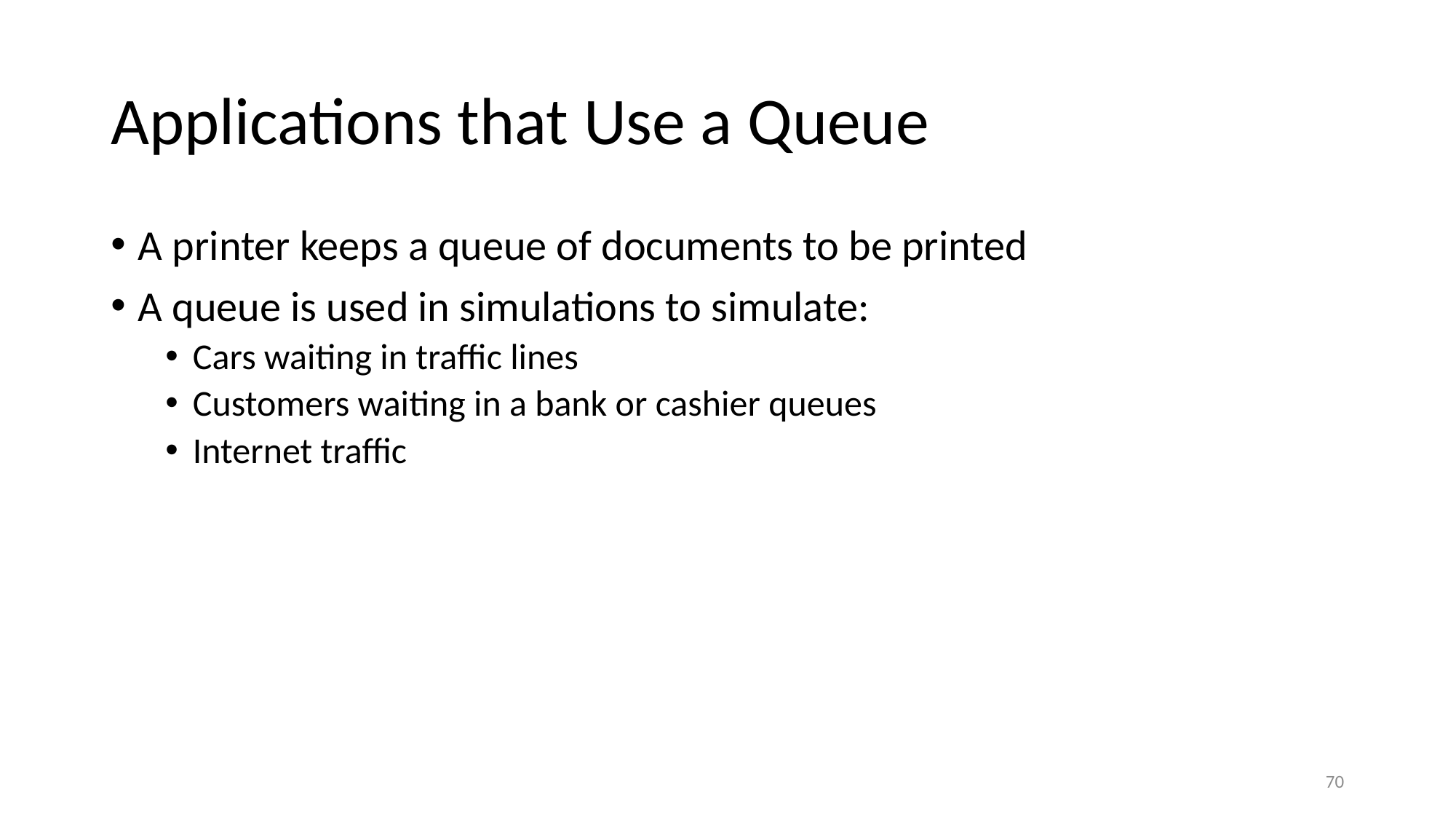

# Applications that Use a Queue
A printer keeps a queue of documents to be printed
A queue is used in simulations to simulate:
Cars waiting in traffic lines
Customers waiting in a bank or cashier queues
Internet traffic

70